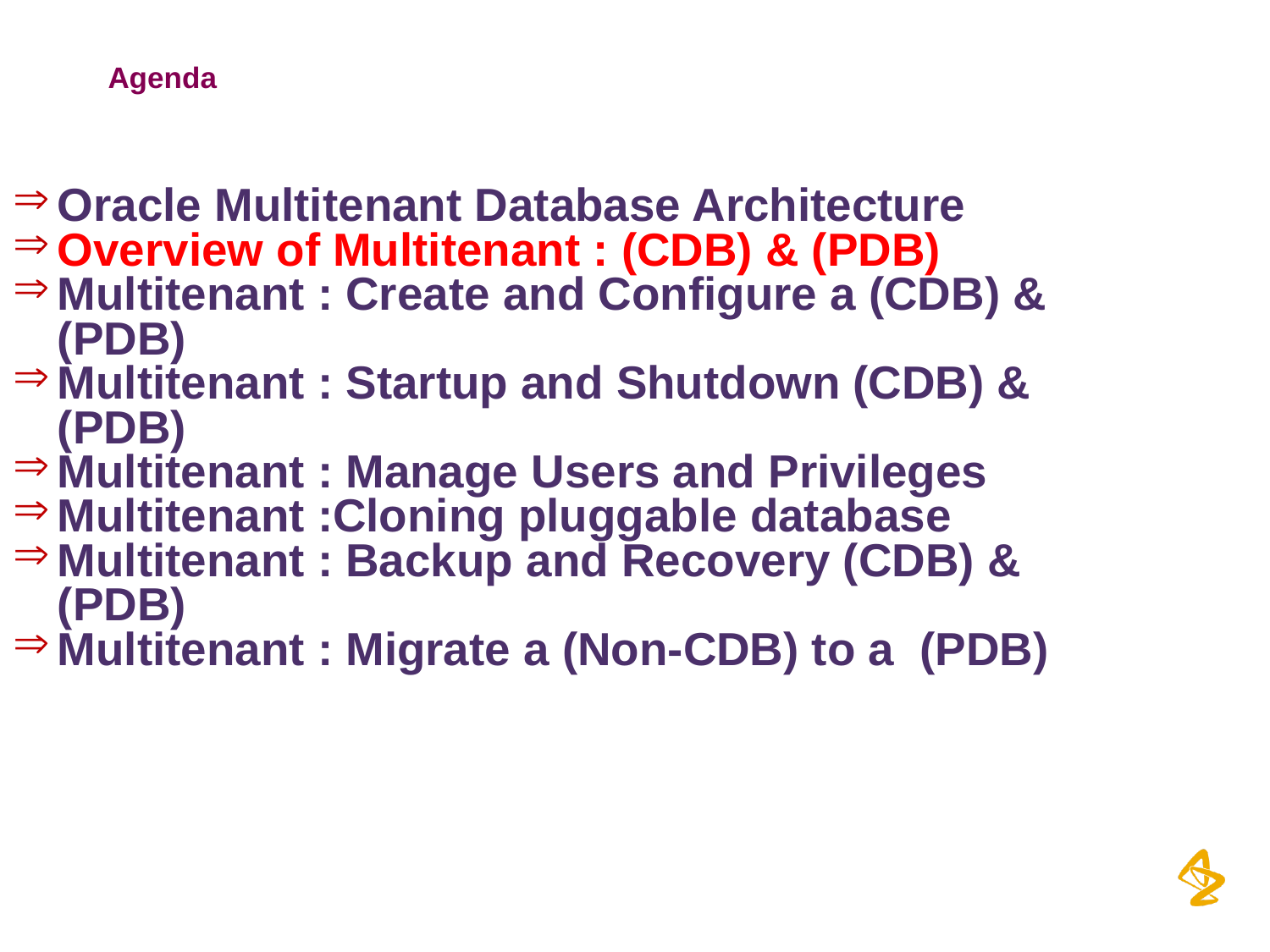

# Agenda
Oracle Multitenant Database Architecture
Overview of Multitenant : (CDB) & (PDB)
Multitenant : Create and Configure a (CDB) & (PDB)
Multitenant : Startup and Shutdown (CDB) & (PDB)
Multitenant : Manage Users and Privileges
Multitenant :Cloning pluggable database
Multitenant : Backup and Recovery (CDB) & (PDB)
Multitenant : Migrate a (Non-CDB) to a  (PDB)